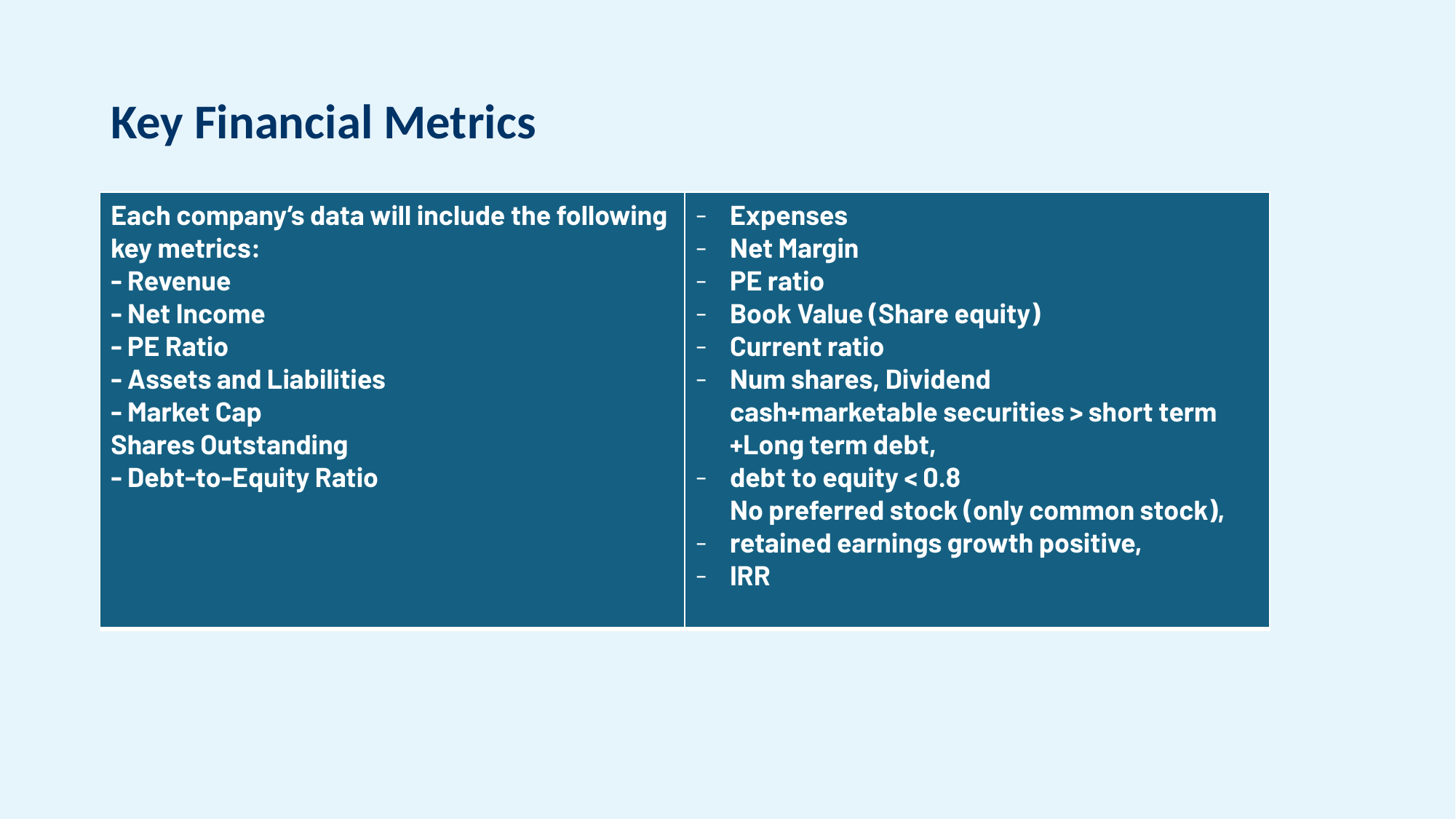

# Key Financial Metrics
| Each company’s data will include the following key metrics: - Revenue - Net Income - PE Ratio - Assets and Liabilities - Market Cap Shares Outstanding - Debt-to-Equity Ratio | Expenses Net Margin PE ratio Book Value (Share equity) Current ratio Num shares, Dividend cash+marketable securities > short term +Long term debt, debt to equity < 0.8 No preferred stock (only common stock), retained earnings growth positive, IRR |
| --- | --- |